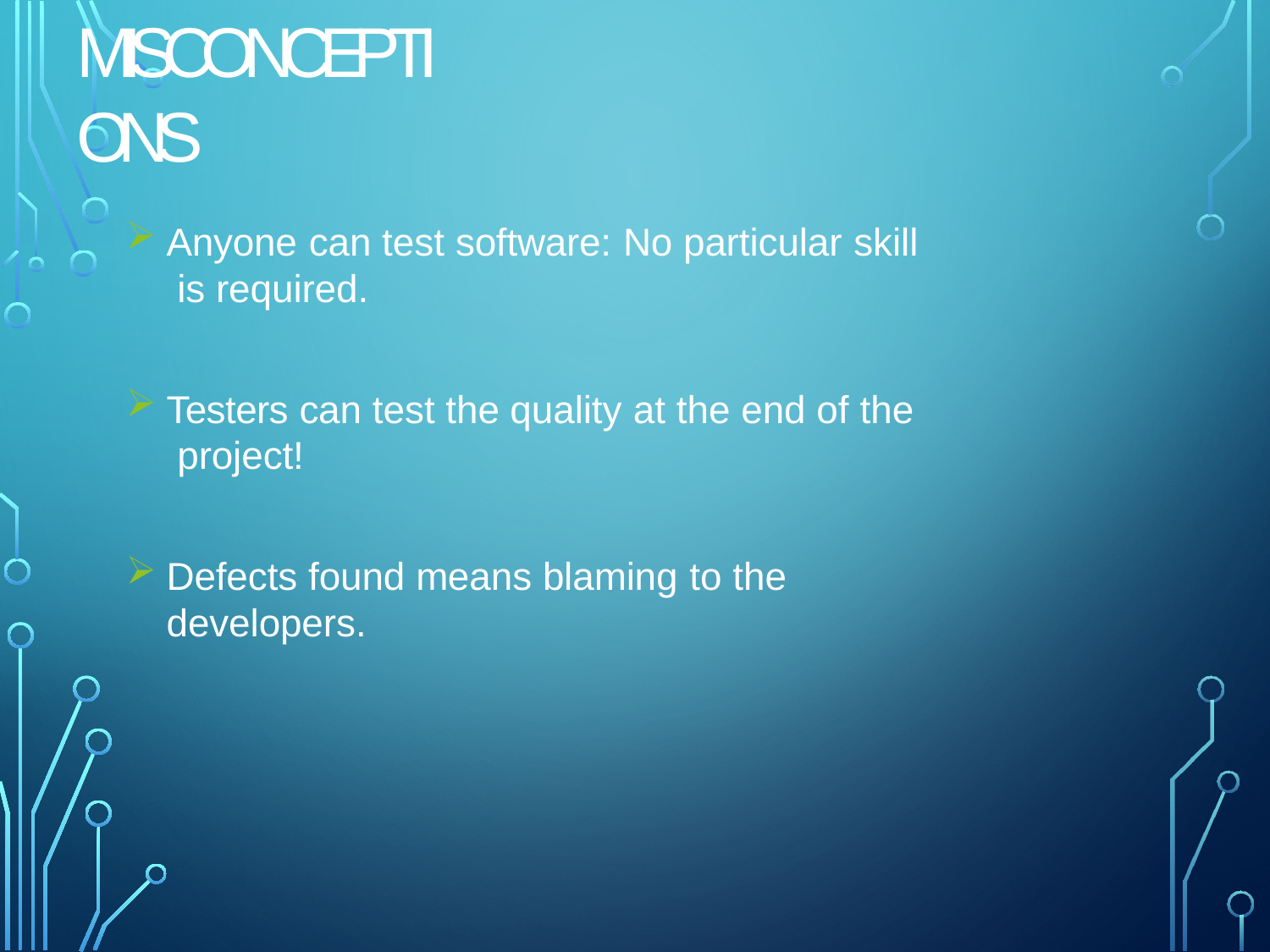

# Misconceptions
Anyone can test software: No particular skill  is required.

Testers can test the quality at the end of the  project!

Defects found means blaming to the
developers.